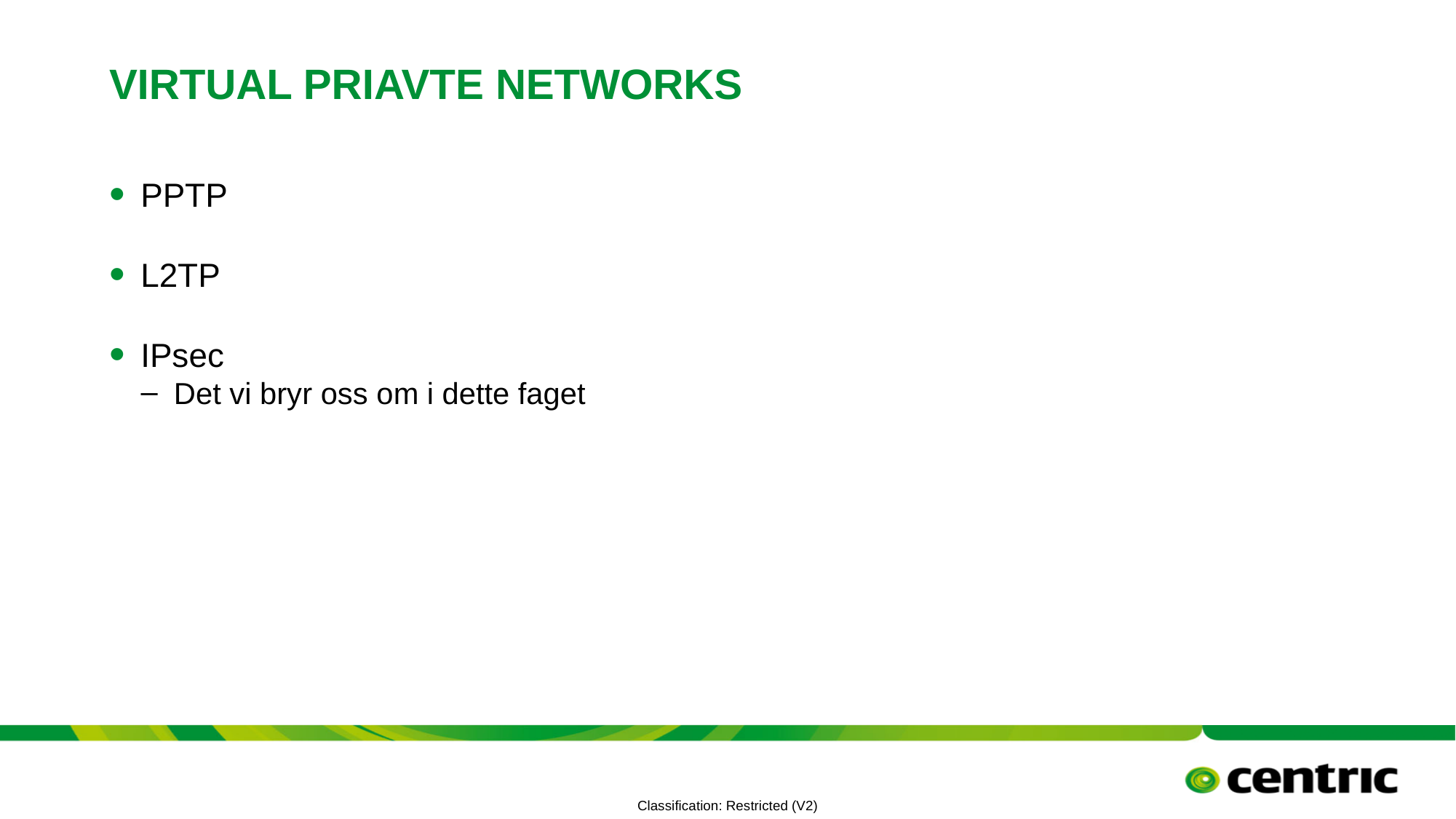

# Virtual Priavte networks
PPTP

L2TP

IPsec
Det vi bryr oss om i dette faget